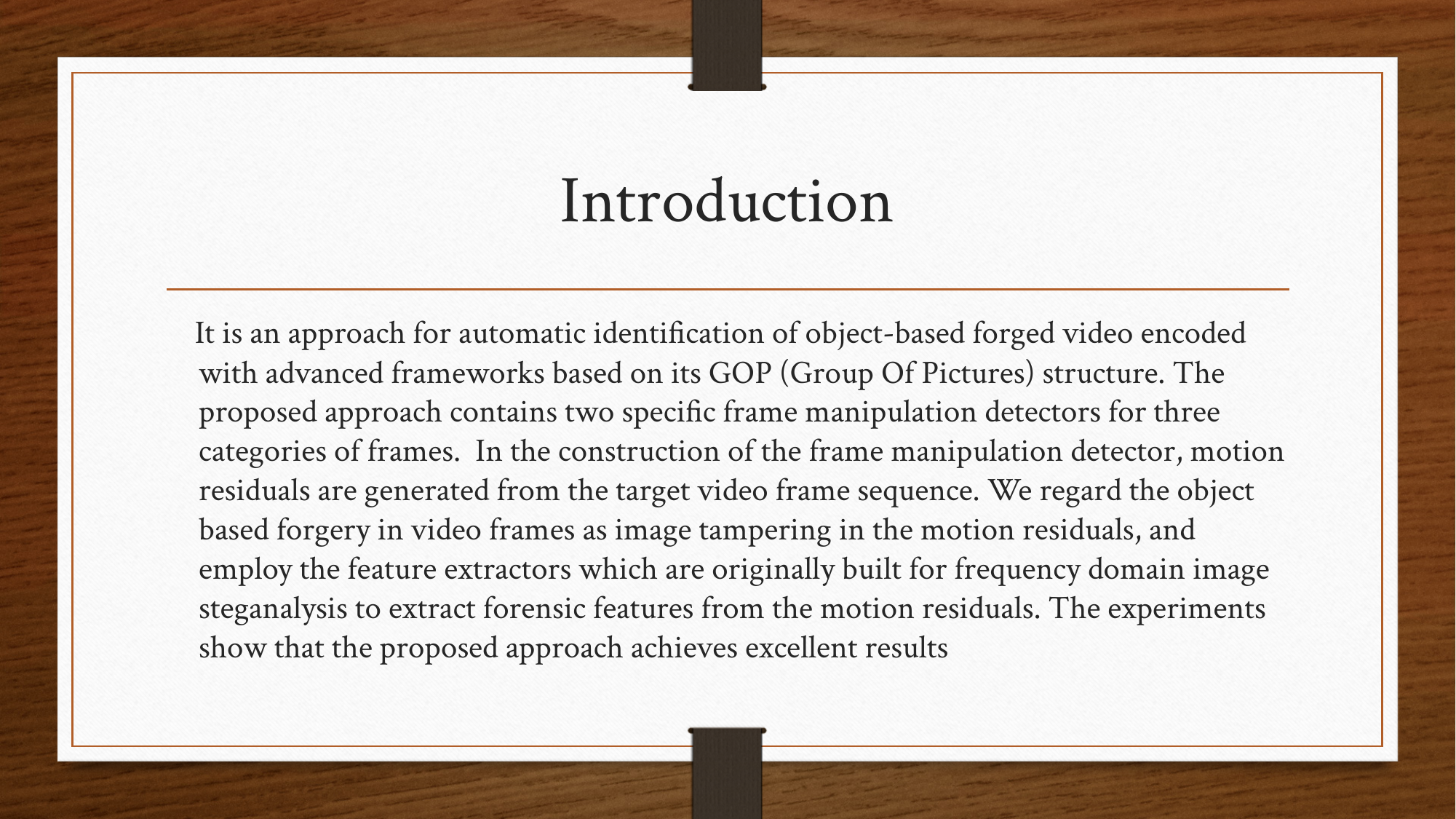

# Introduction
    It is an approach for automatic identification of object-based forged video encoded with advanced frameworks based on its GOP (Group Of Pictures) structure. The proposed approach contains two specific frame manipulation detectors for three categories of frames.  In the construction of the frame manipulation detector, motion residuals are generated from the target video frame sequence. We regard the object based forgery in video frames as image tampering in the motion residuals, and employ the feature extractors which are originally built for frequency domain image steganalysis to extract forensic features from the motion residuals. The experiments show that the proposed approach achieves excellent results